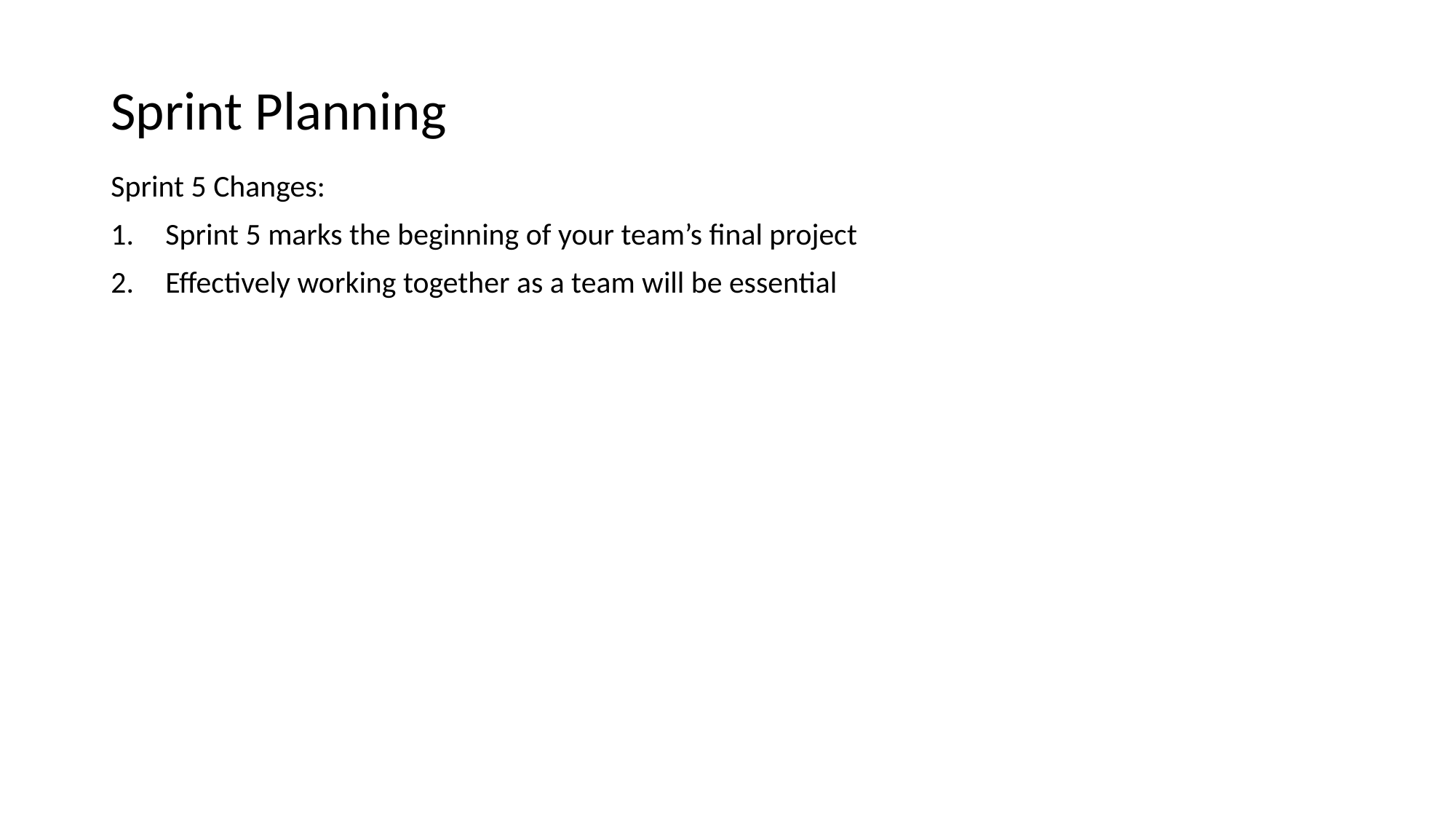

# Sprint Planning
Sprint 5 Changes:
Sprint 5 marks the beginning of your team’s final project
Effectively working together as a team will be essential